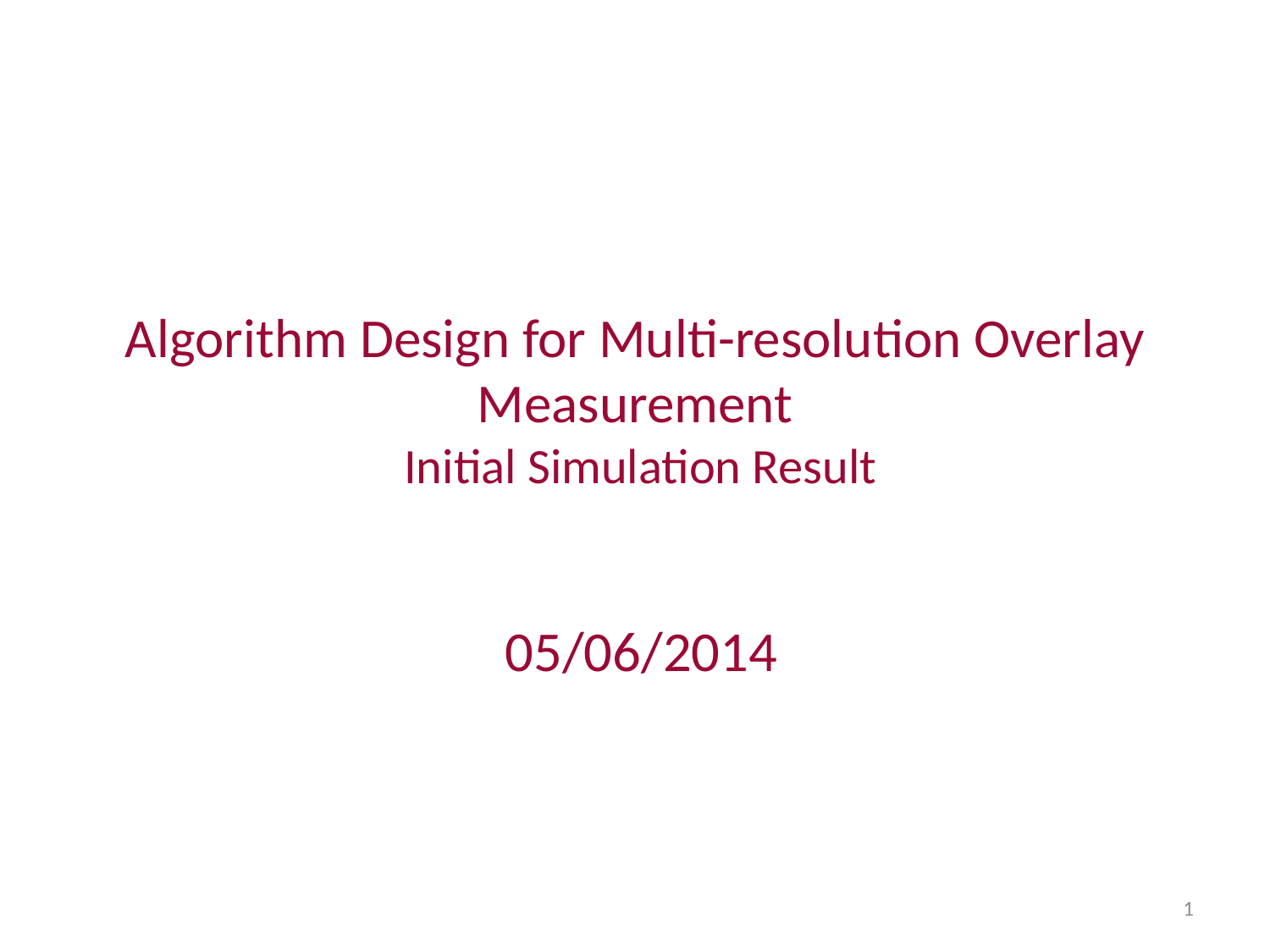

# Algorithm Design for Multi-resolution Overlay Measurement Initial Simulation Result
 05/06/2014
1